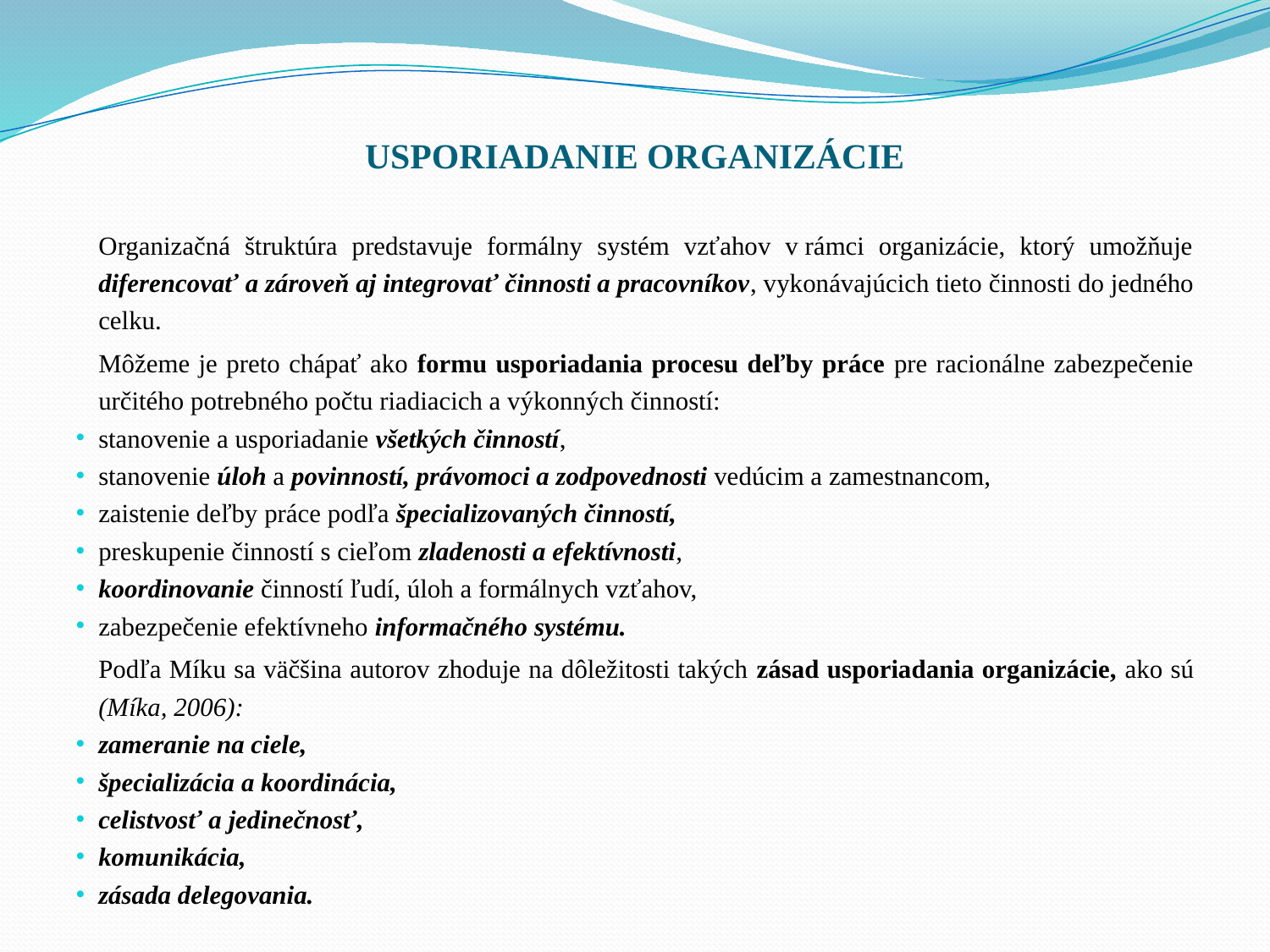

# USPORIADANIE ORGANIZÁCIE
	Organizačná štruktúra predstavuje formálny systém vzťahov v rámci organizácie, ktorý umožňuje diferencovať a zároveň aj integrovať činnosti a pracovníkov, vykonávajúcich tieto činnosti do jedného celku.
	Môžeme je preto chápať ako formu usporiadania procesu deľby práce pre racionálne zabezpečenie určitého potrebného počtu riadiacich a výkonných činností:
stanovenie a usporiadanie všetkých činností,
stanovenie úloh a povinností, právomoci a zodpovednosti vedúcim a zamestnancom,
zaistenie deľby práce podľa špecializovaných činností,
preskupenie činností s cieľom zladenosti a efektívnosti,
koordinovanie činností ľudí, úloh a formálnych vzťahov,
zabezpečenie efektívneho informačného systému.
	Podľa Míku sa väčšina autorov zhoduje na dôležitosti takých zásad usporiadania organizácie, ako sú (Míka, 2006):
zameranie na ciele,
špecializácia a koordinácia,
celistvosť a jedinečnosť,
komunikácia,
zásada delegovania.